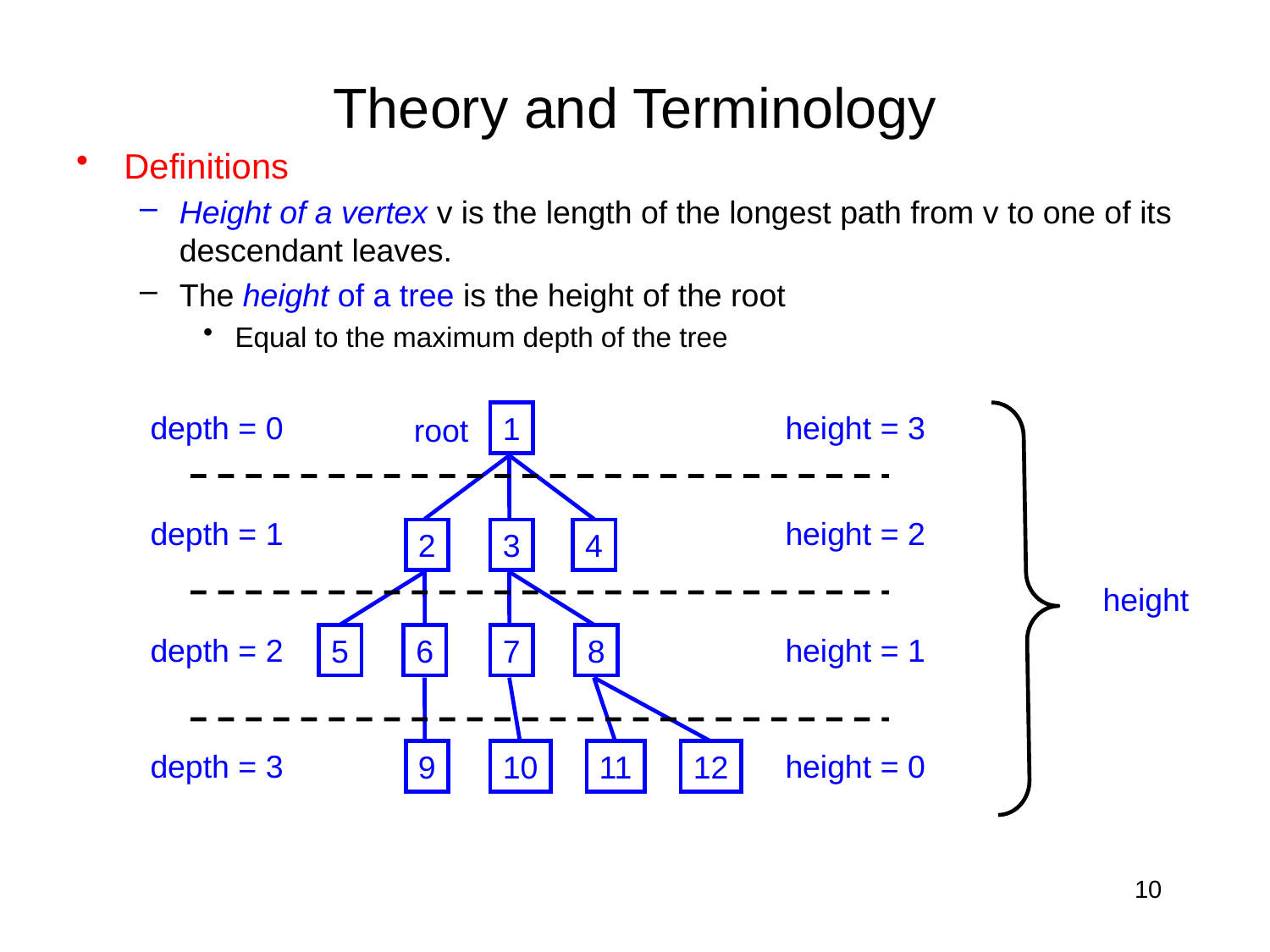

# Theory and Terminology
Definitions
Height of a vertex v is the length of the longest path from v to one of its descendant leaves.
The height of a tree is the height of the root
Equal to the maximum depth of the tree
depth = 0
height = 3
1
root

depth = 1
height = 2
2
3
4

depth = 2
height = 1
5
6
7
8

depth = 3
height = 0
9
10
11
12

height
10